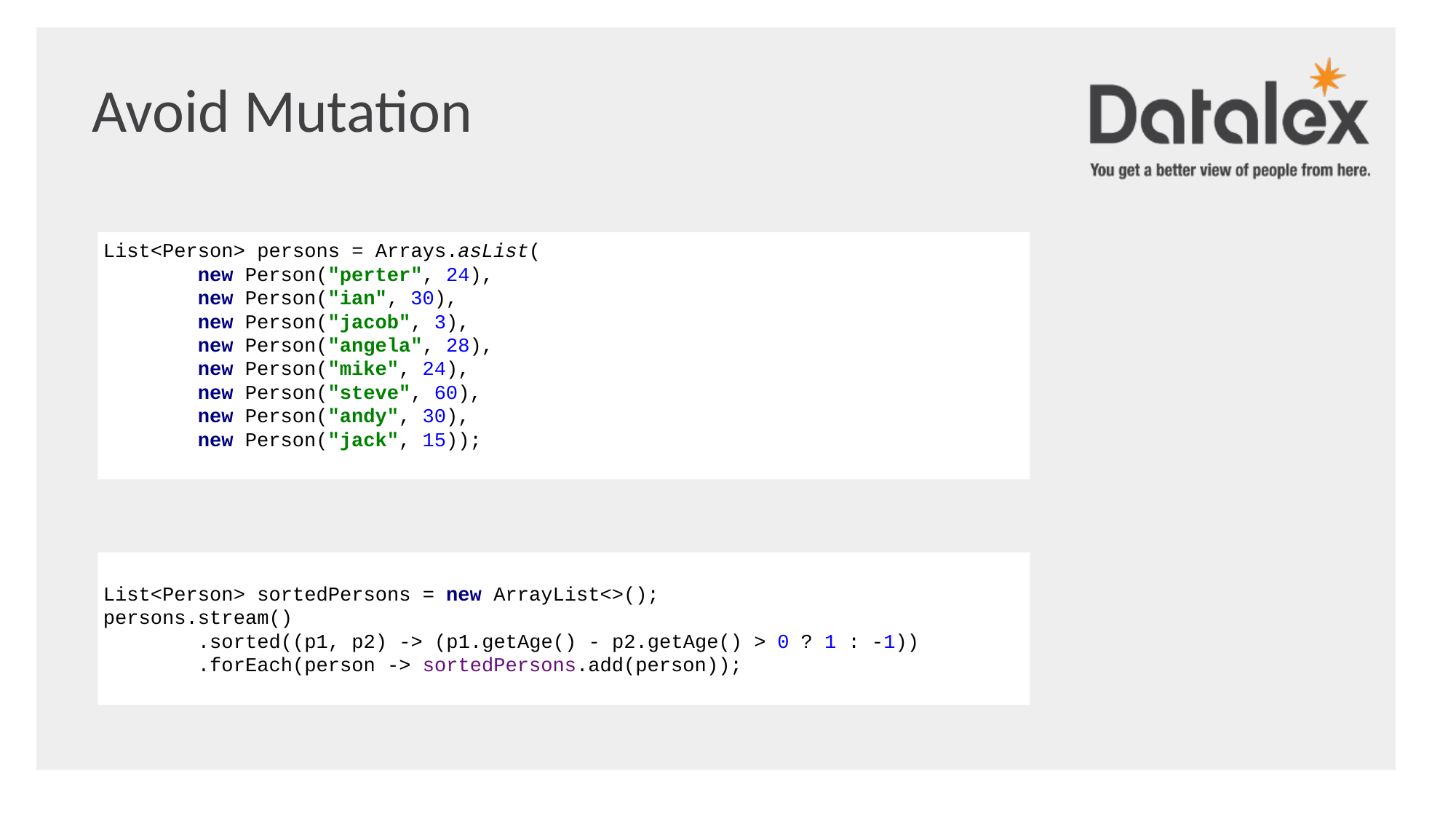

Avoid Mutation
List<Person> persons = Arrays.asList(
        new Person("perter", 24),
        new Person("ian", 30),
        new Person("jacob", 3),
        new Person("angela", 28),
        new Person("mike", 24),
        new Person("steve", 60),
        new Person("andy", 30),
        new Person("jack", 15));
List<Person> sortedPersons = new ArrayList<>();
persons.stream()
        .sorted((p1, p2) -> (p1.getAge() - p2.getAge() > 0 ? 1 : -1))
        .forEach(person -> sortedPersons.add(person));